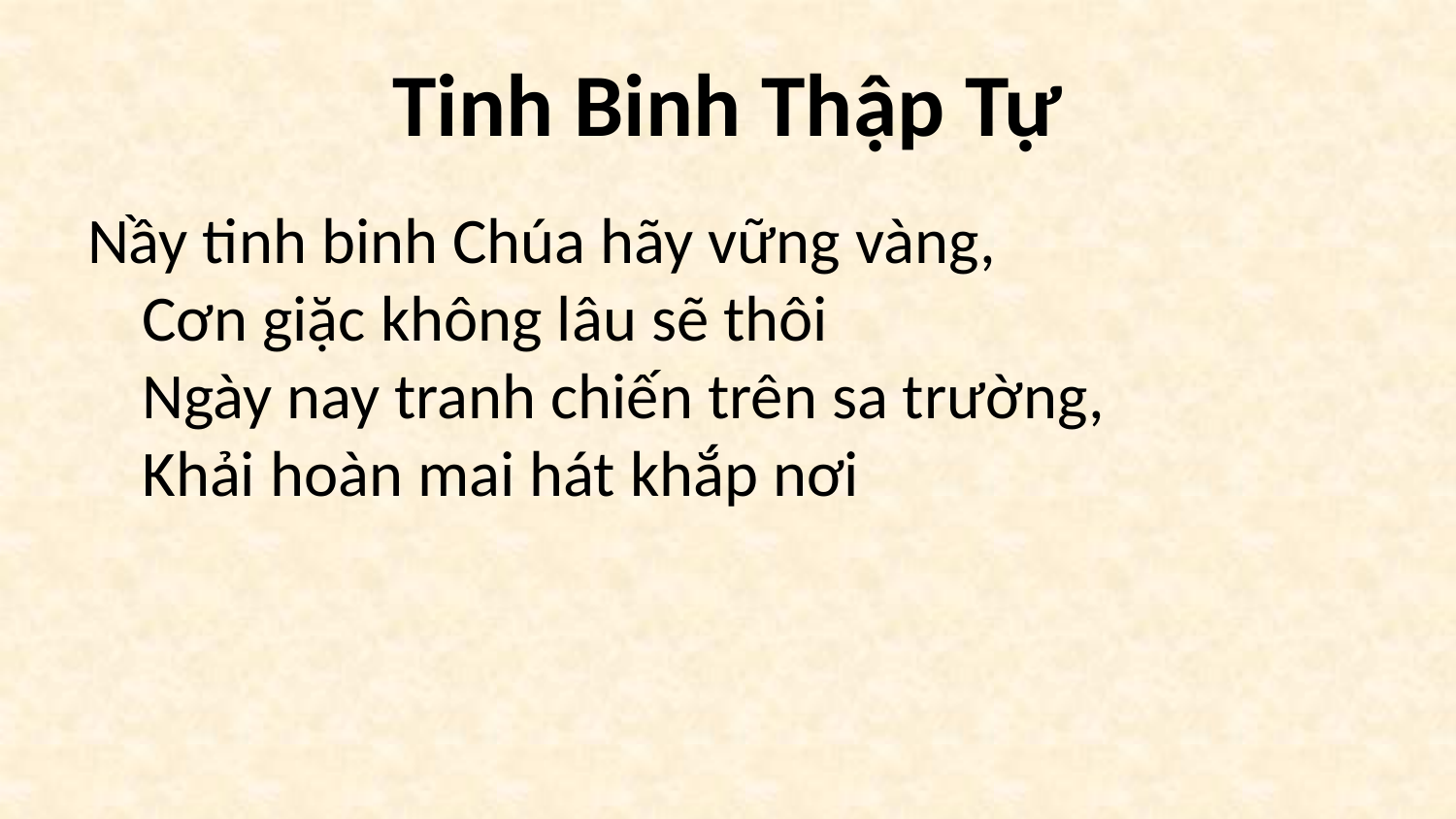

# Tinh Binh Thập Tự
Nầy tinh binh Chúa hãy vững vàng,
Cơn giặc không lâu sẽ thôi
Ngày nay tranh chiến trên sa trường,
Khải hoàn mai hát khắp nơi